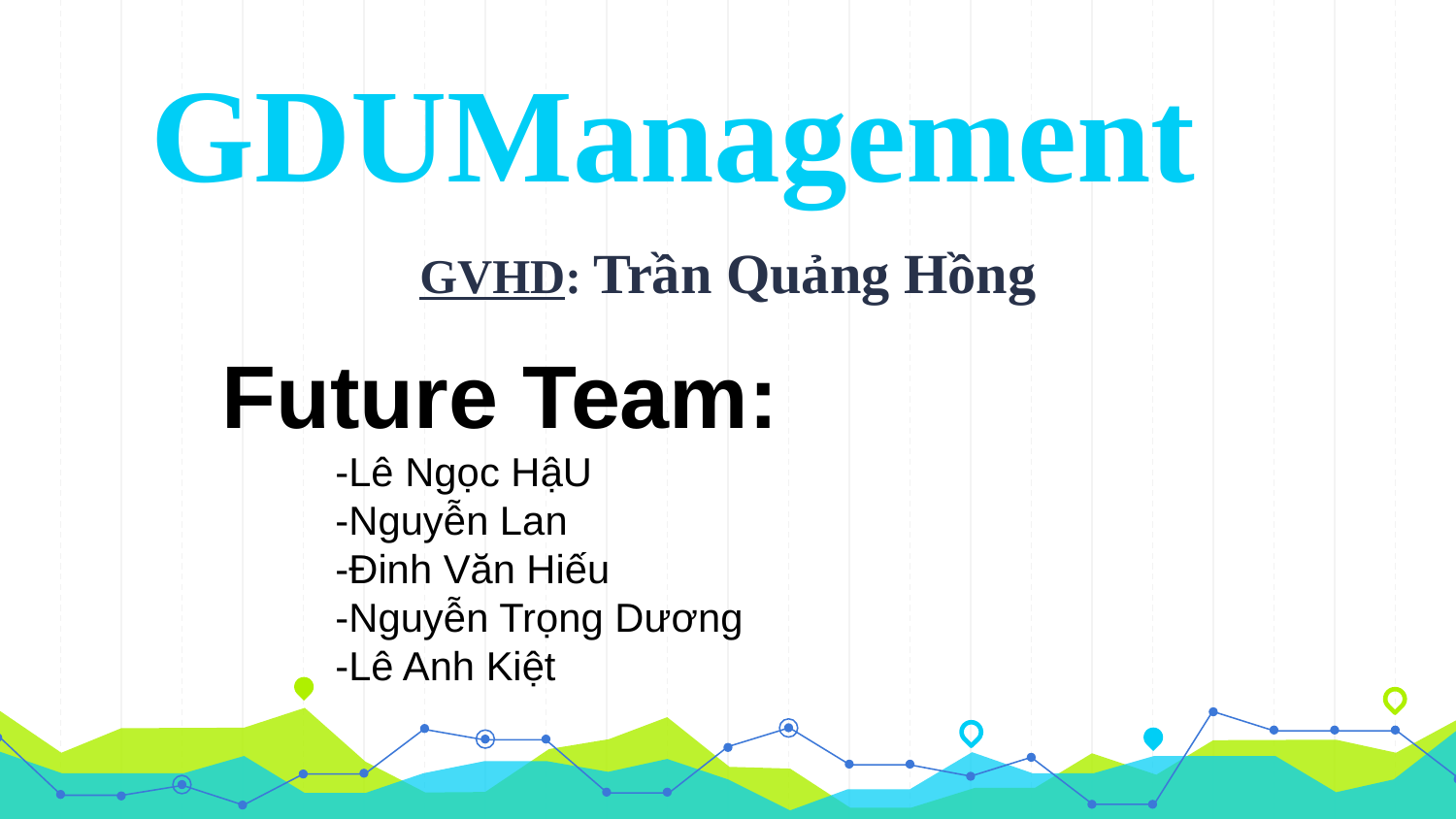

GDUManagement
GVHD: Trần Quảng Hồng

    Future Team:
	-Lê Ngọc HậU
	-Nguyễn Lan
	-Đinh Văn Hiếu
	-Nguyễn Trọng Dương
	-Lê Anh Kiệt